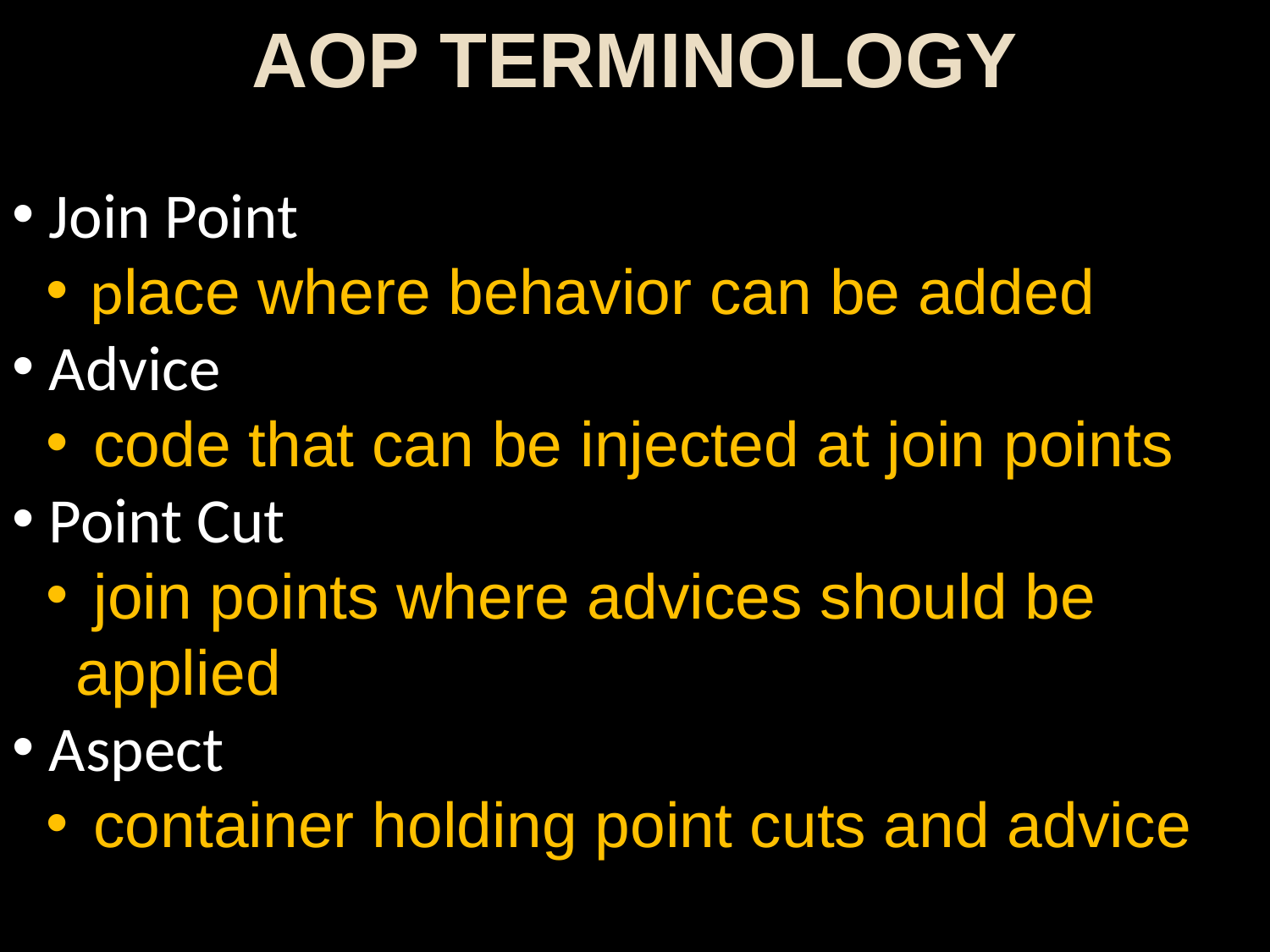

# AOP Terminology
 Join Point
 place where behavior can be added
 Advice
 code that can be injected at join points
 Point Cut
 join points where advices should be applied
 Aspect
 container holding point cuts and advice